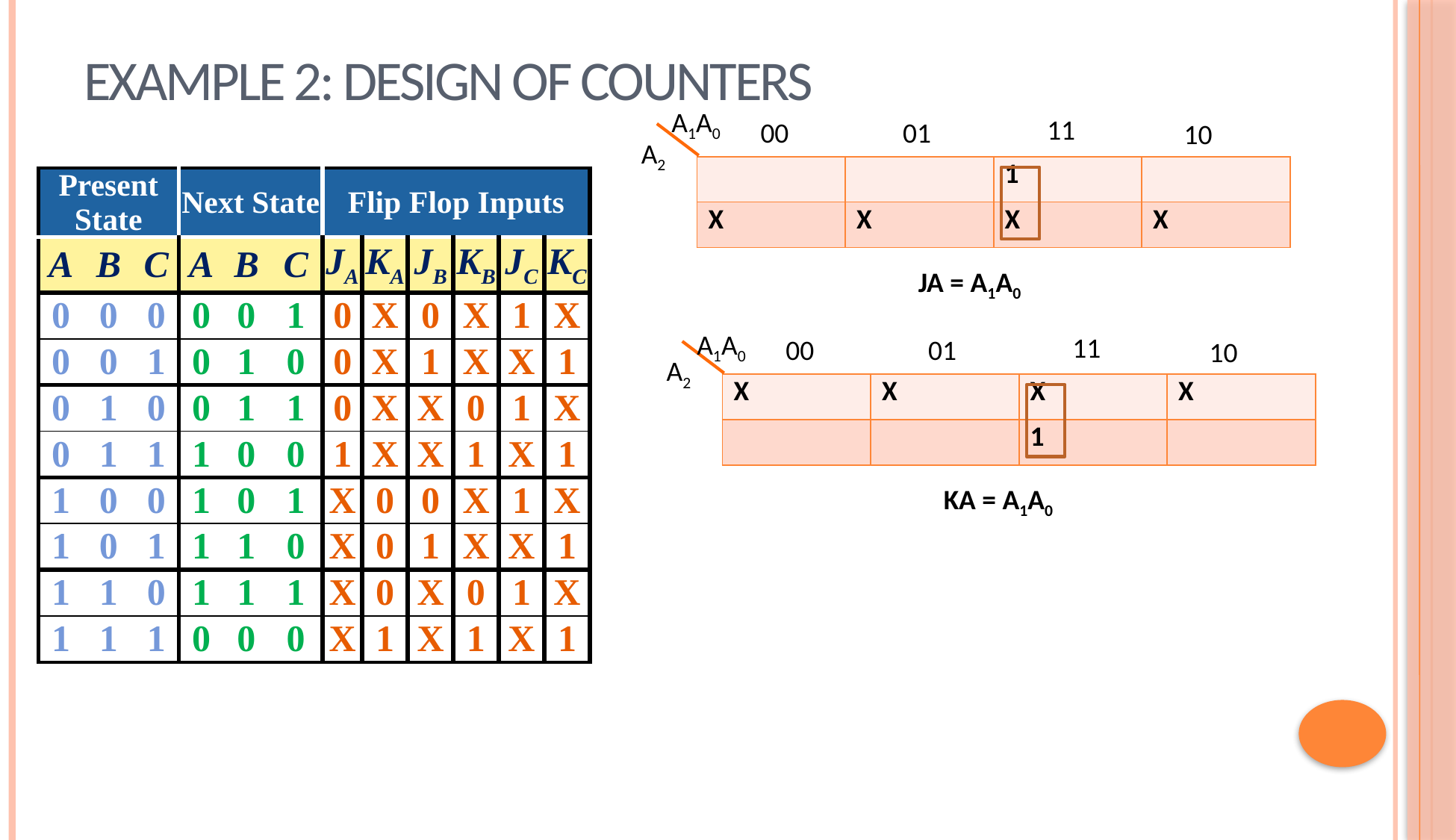

# Example 2: Design of Counters
A1A0
11
00
01
10
A2
|  |  | 1 |  |
| --- | --- | --- | --- |
| X | X | X | X |

| Present State |  |  | Next State |  |  | Flip Flop Inputs |  |  |  |  |  |
| --- | --- | --- | --- | --- | --- | --- | --- | --- | --- | --- | --- |
| A | B | C | A | B | C | JA | KA | JB | KB | JC | KC |
| 0 | 0 | 0 | 0 | 0 | 1 | 0 | X | 0 | X | 1 | X |
| 0 | 0 | 1 | 0 | 1 | 0 | 0 | X | 1 | X | X | 1 |
| 0 | 1 | 0 | 0 | 1 | 1 | 0 | X | X | 0 | 1 | X |
| 0 | 1 | 1 | 1 | 0 | 0 | 1 | X | X | 1 | X | 1 |
| 1 | 0 | 0 | 1 | 0 | 1 | X | 0 | 0 | X | 1 | X |
| 1 | 0 | 1 | 1 | 1 | 0 | X | 0 | 1 | X | X | 1 |
| 1 | 1 | 0 | 1 | 1 | 1 | X | 0 | X | 0 | 1 | X |
| 1 | 1 | 1 | 0 | 0 | 0 | X | 1 | X | 1 | X | 1 |
JA = A1A0
A1A0
11
00
01
10
A2
| X | X | X | X |
| --- | --- | --- | --- |
|  |  | 1 |  |

KA = A1A0